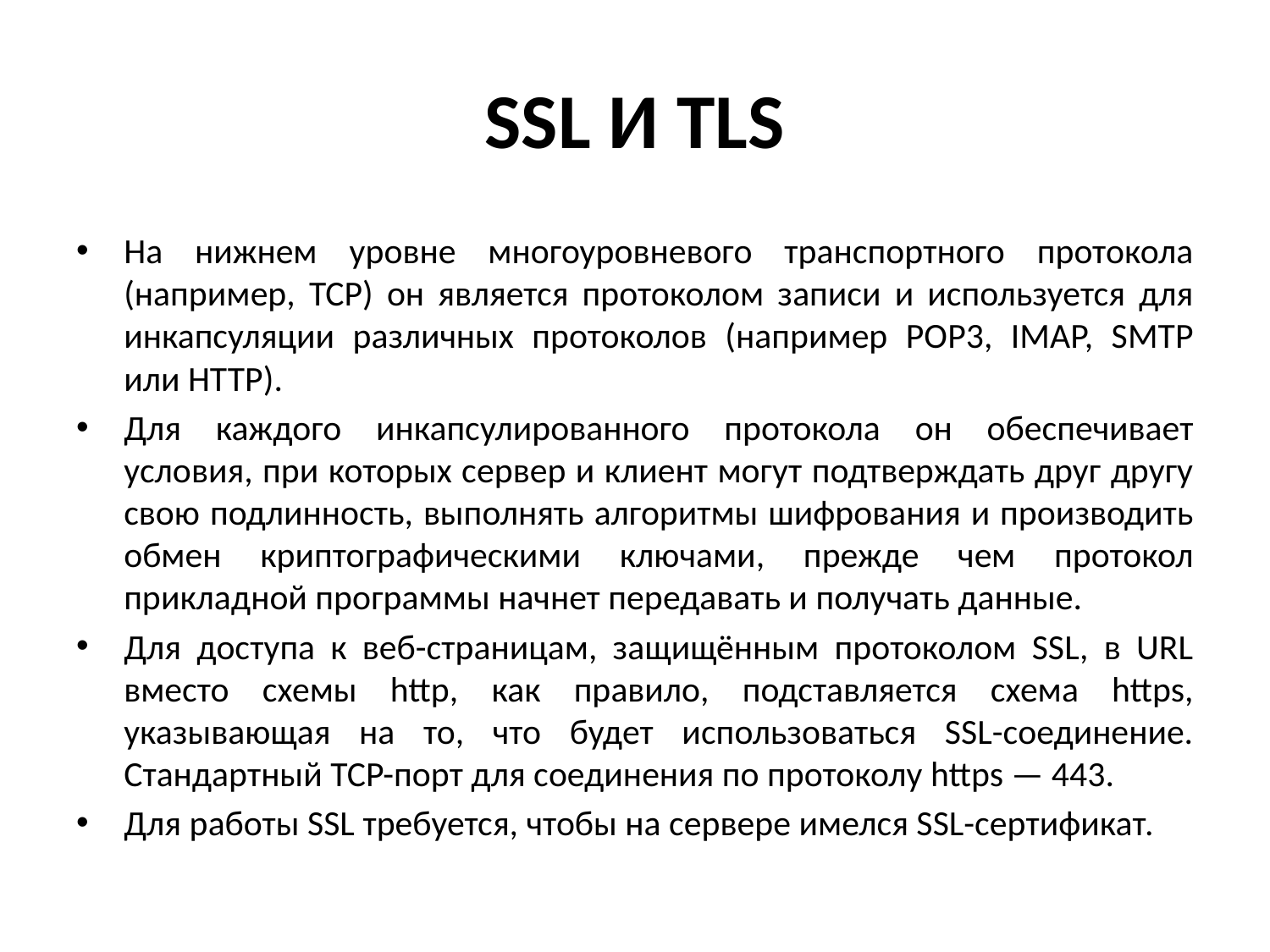

# SSL и TLS
На нижнем уровне многоуровневого транспортного протокола (например, TCP) он является протоколом записи и используется для инкапсуляции различных протоколов (например POP3, IMAP, SMTP или HTTP).
Для каждого инкапсулированного протокола он обеспечивает условия, при которых сервер и клиент могут подтверждать друг другу свою подлинность, выполнять алгоритмы шифрования и производить обмен криптографическими ключами, прежде чем протокол прикладной программы начнет передавать и получать данные.
Для доступа к веб-страницам, защищённым протоколом SSL, в URL вместо схемы http, как правило, подставляется схема https, указывающая на то, что будет использоваться SSL-соединение. Стандартный TCP-порт для соединения по протоколу https — 443.
Для работы SSL требуется, чтобы на сервере имелся SSL-сертификат.